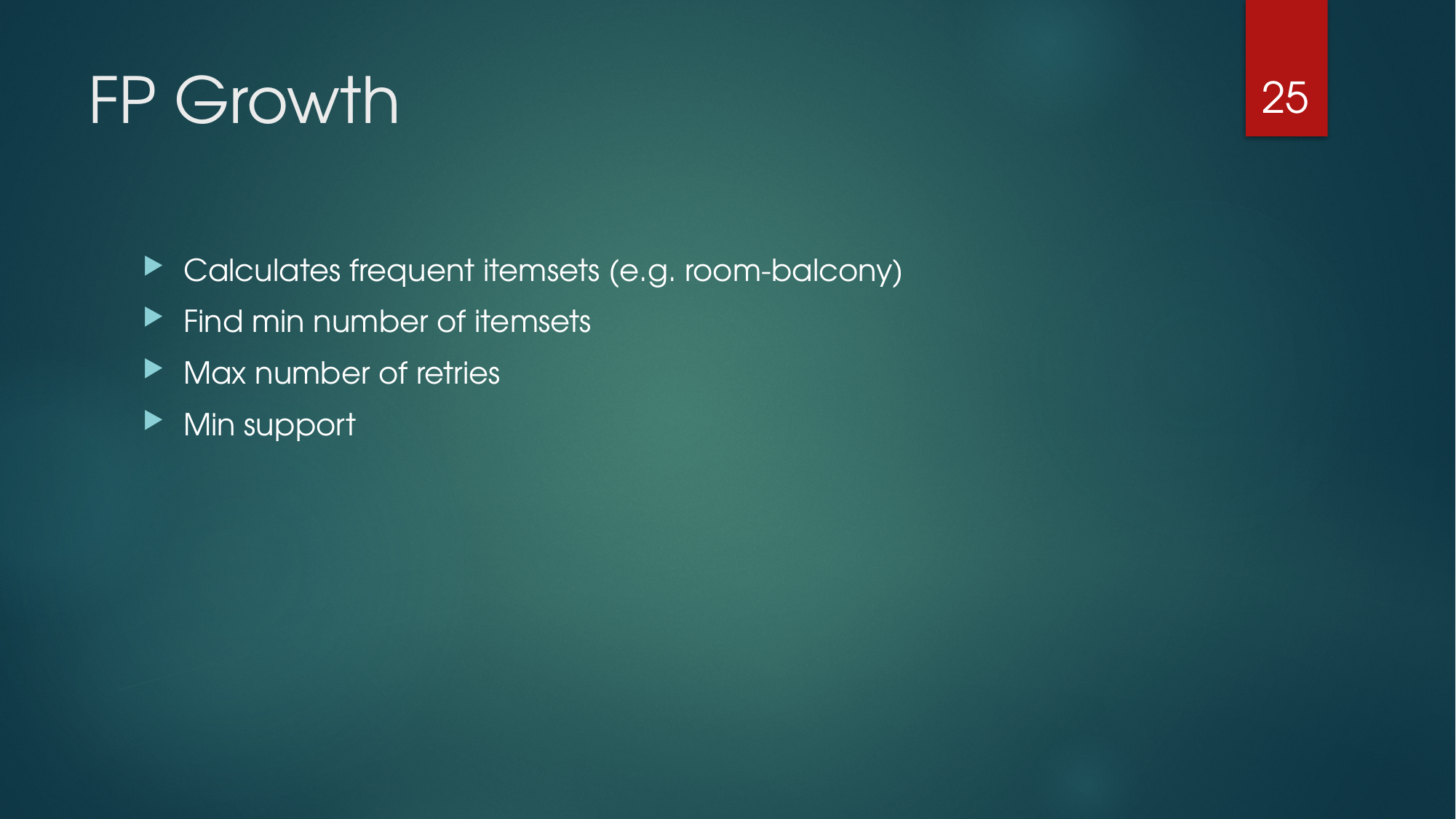

25
# FP Growth
Calculates frequent itemsets (e.g. room-balcony)
Find min number of itemsets
Max number of retries
Min support